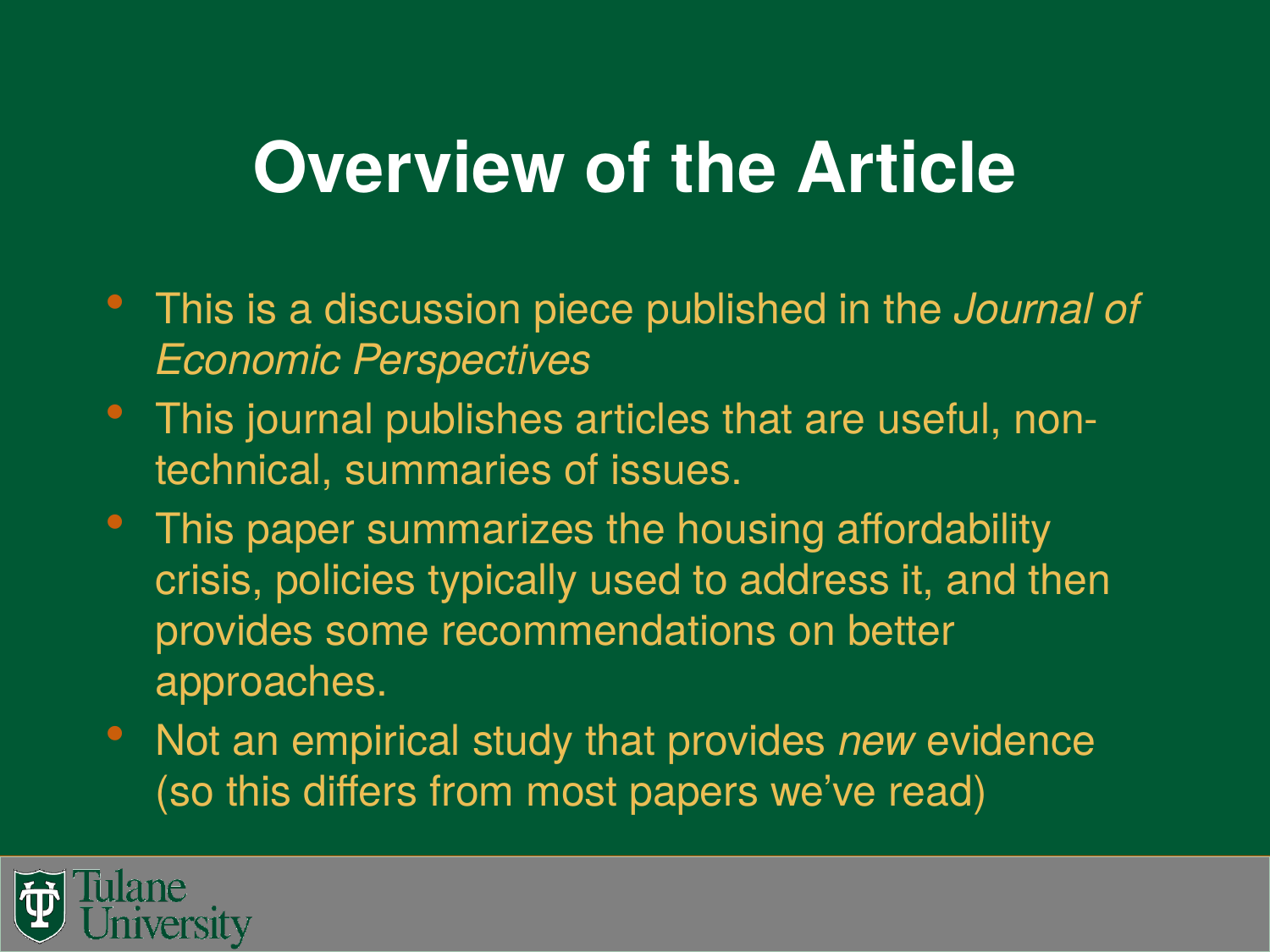

# Overview of the Article
This is a discussion piece published in the Journal of Economic Perspectives
This journal publishes articles that are useful, non-technical, summaries of issues.
This paper summarizes the housing affordability crisis, policies typically used to address it, and then provides some recommendations on better approaches.
Not an empirical study that provides new evidence (so this differs from most papers we’ve read)